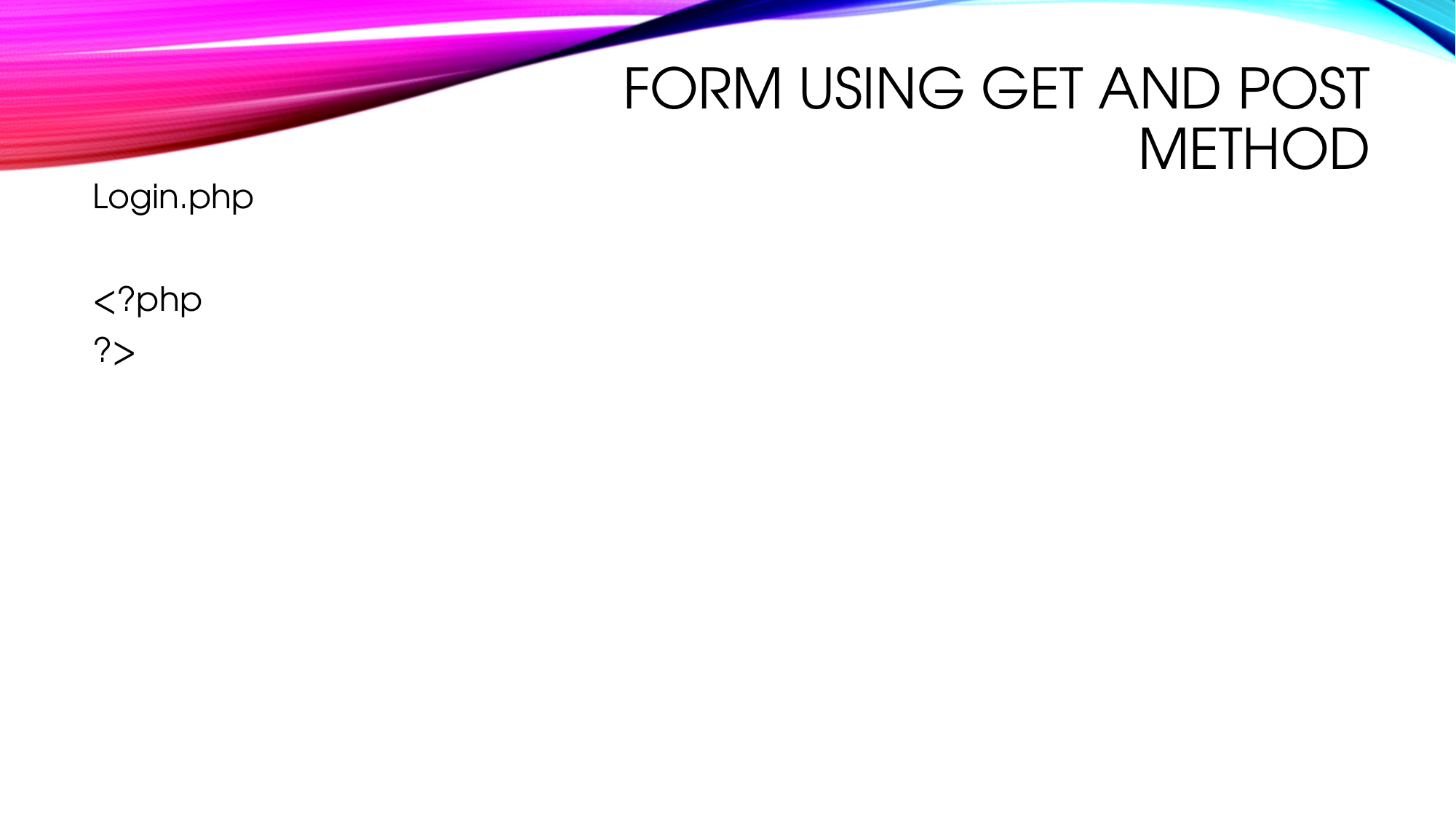

# form using get and post method
Login.php

<?php
?>